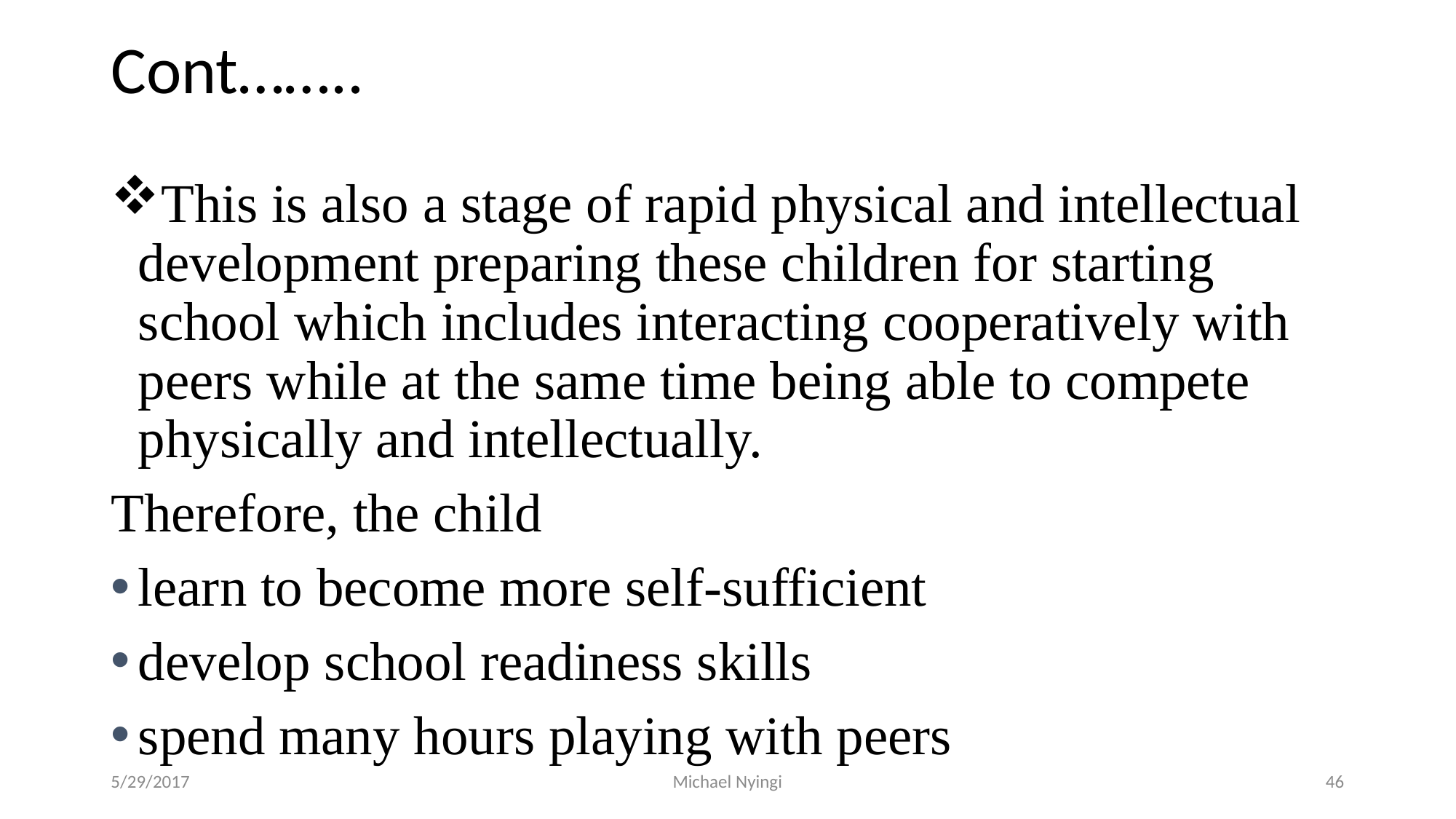

# Cont……..

This is also a stage of rapid physical and intellectual development preparing these children for starting school which includes interacting cooperatively with peers while at the same time being able to compete physically and intellectually.
Therefore, the child
learn to become more self-sufficient
develop school readiness skills
spend many hours playing with peers

5/29/2017
Michael Nyingi
46